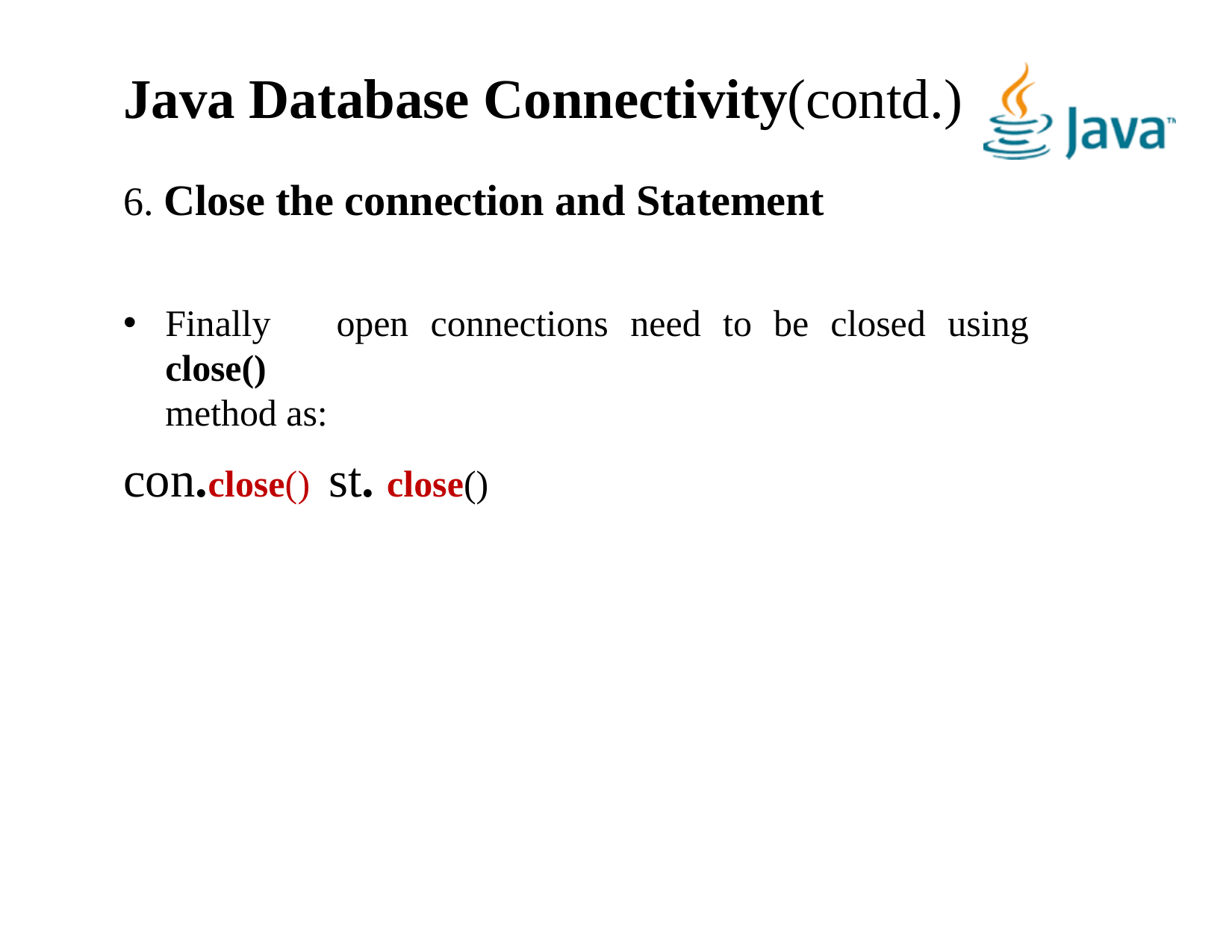

# Java Database Connectivity(contd.)
6. Close the connection and Statement

Finally	open	connections	need	to	be	closed	using	close()
method as:
con.close()  st. close()